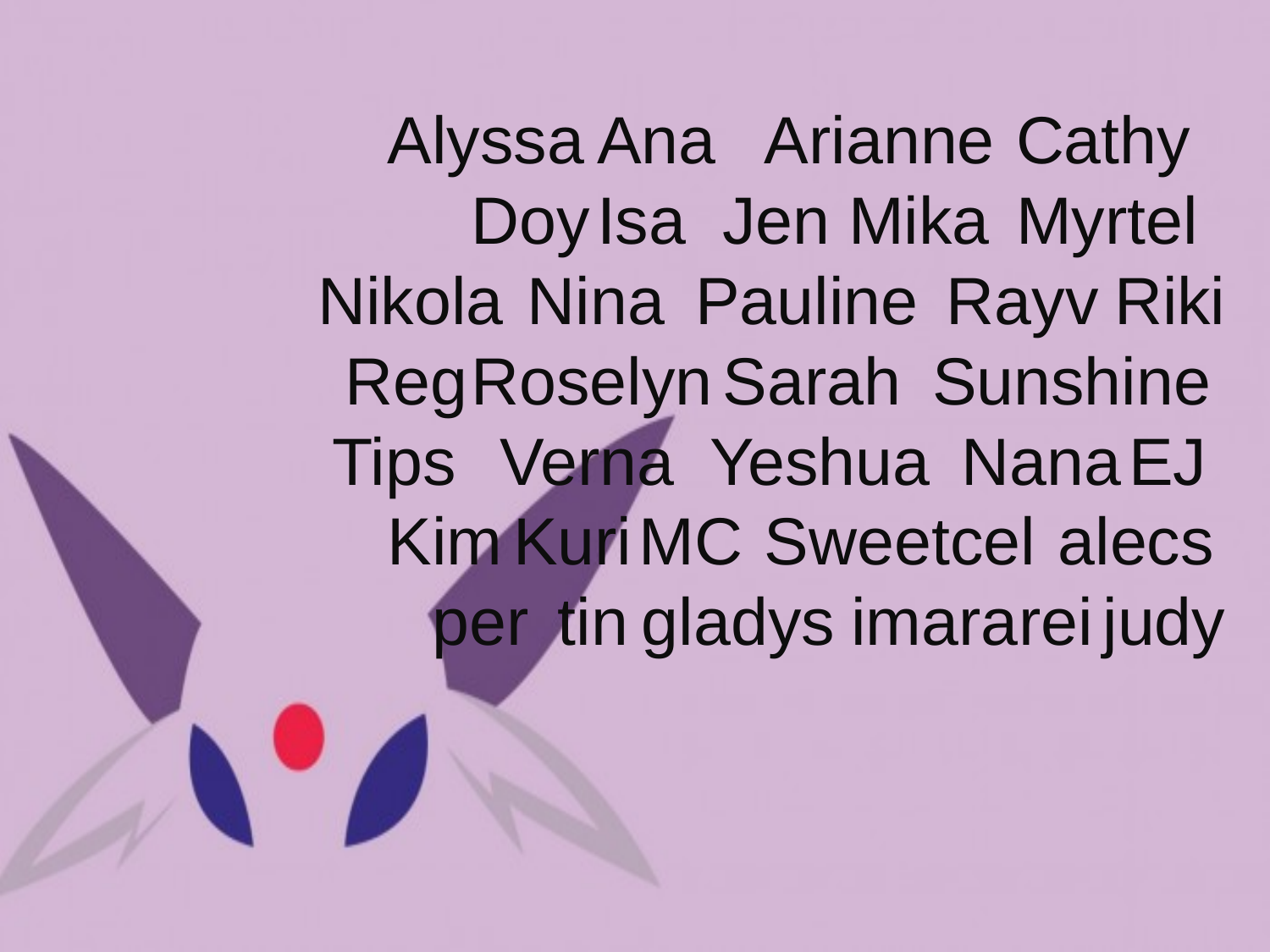

#
		Alyssa		Ana 		Arianne		Cathy		Doy		Isa		Jen		Mika	Myrtel		Nikola		Nina		Pauline		Rayv		Riki		Reg		Roselyn		Sarah		Sunshine		Tips 	Verna 	Yeshua		Nana	EJ 		Kim		Kuri		MC 	Sweetcel	alecs	per	tin	gladys	imara	rei	judy